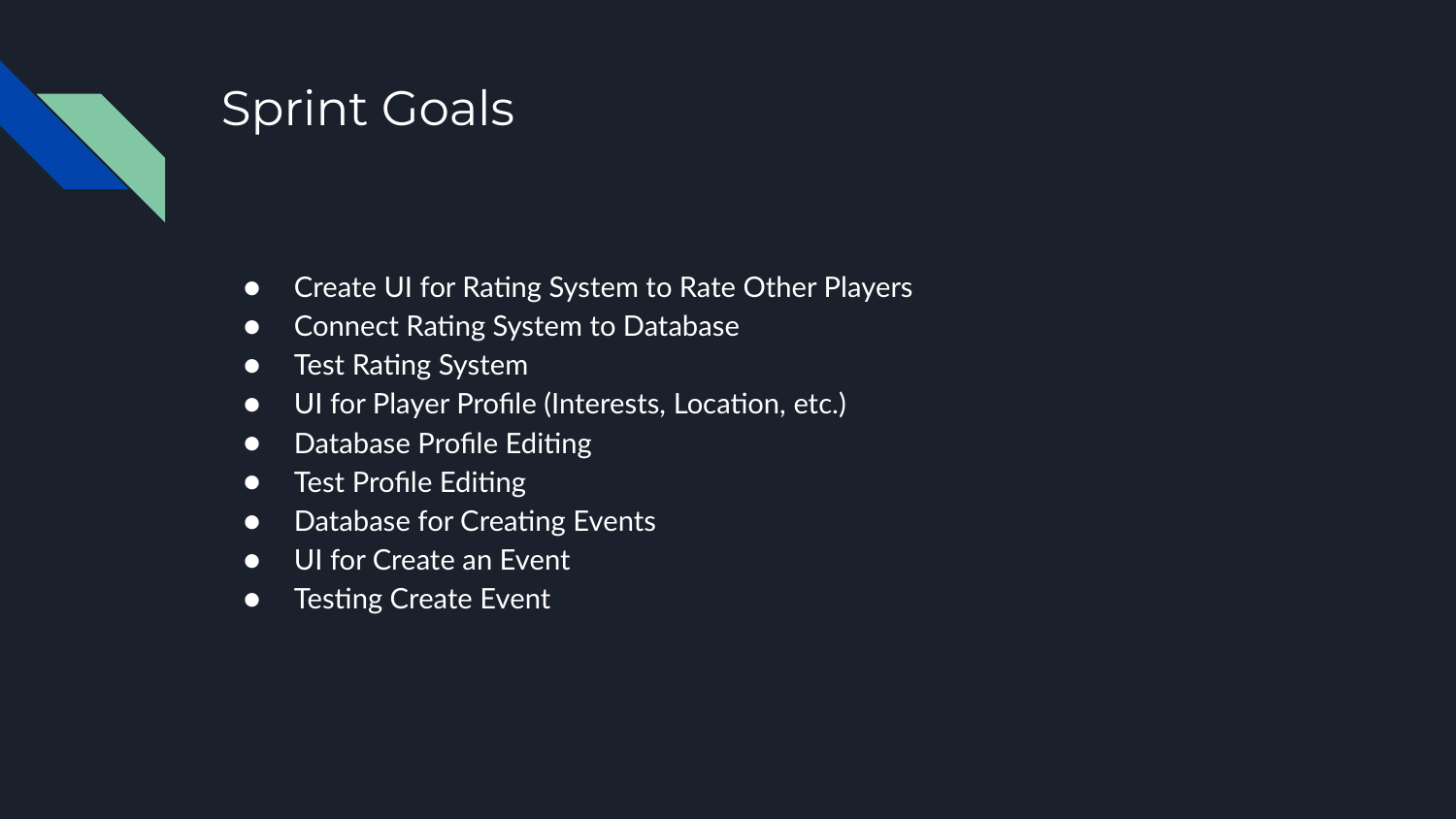

# Sprint Goals
Create UI for Rating System to Rate Other Players
Connect Rating System to Database
Test Rating System
UI for Player Profile (Interests, Location, etc.)
Database Profile Editing
Test Profile Editing
Database for Creating Events
UI for Create an Event
Testing Create Event